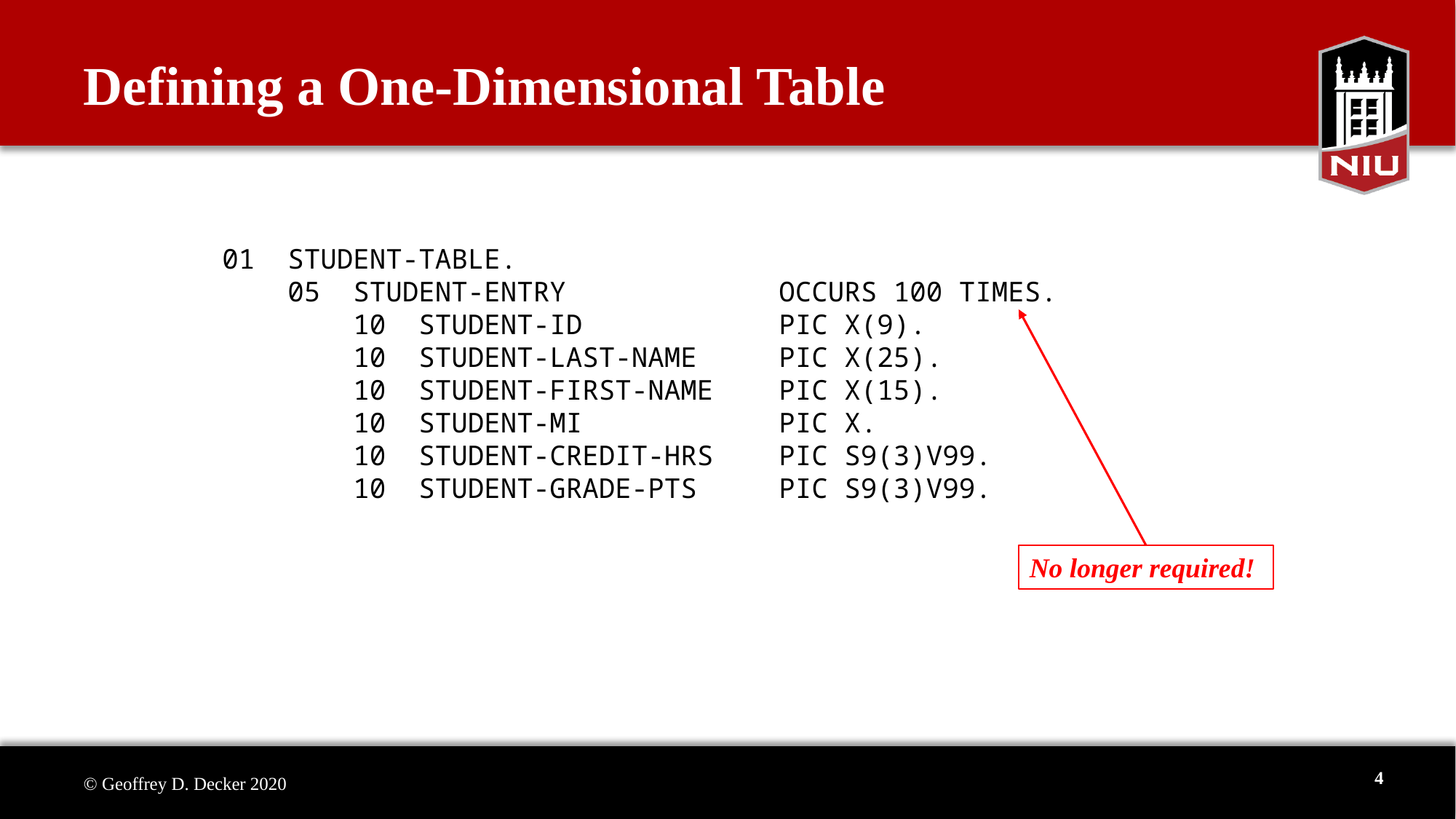

Defining a One-Dimensional Table
01  STUDENT-TABLE.
    05  STUDENT-ENTRY             OCCURS 100 TIMES.
        10  STUDENT-ID            PIC X(9).
        10  STUDENT-LAST-NAME     PIC X(25).
        10  STUDENT-FIRST-NAME    PIC X(15).
        10  STUDENT-MI            PIC X.
        10  STUDENT-CREDIT-HRS    PIC S9(3)V99.
        10  STUDENT-GRADE-PTS     PIC S9(3)V99.

No longer required!
4
© Geoffrey D. Decker 2020